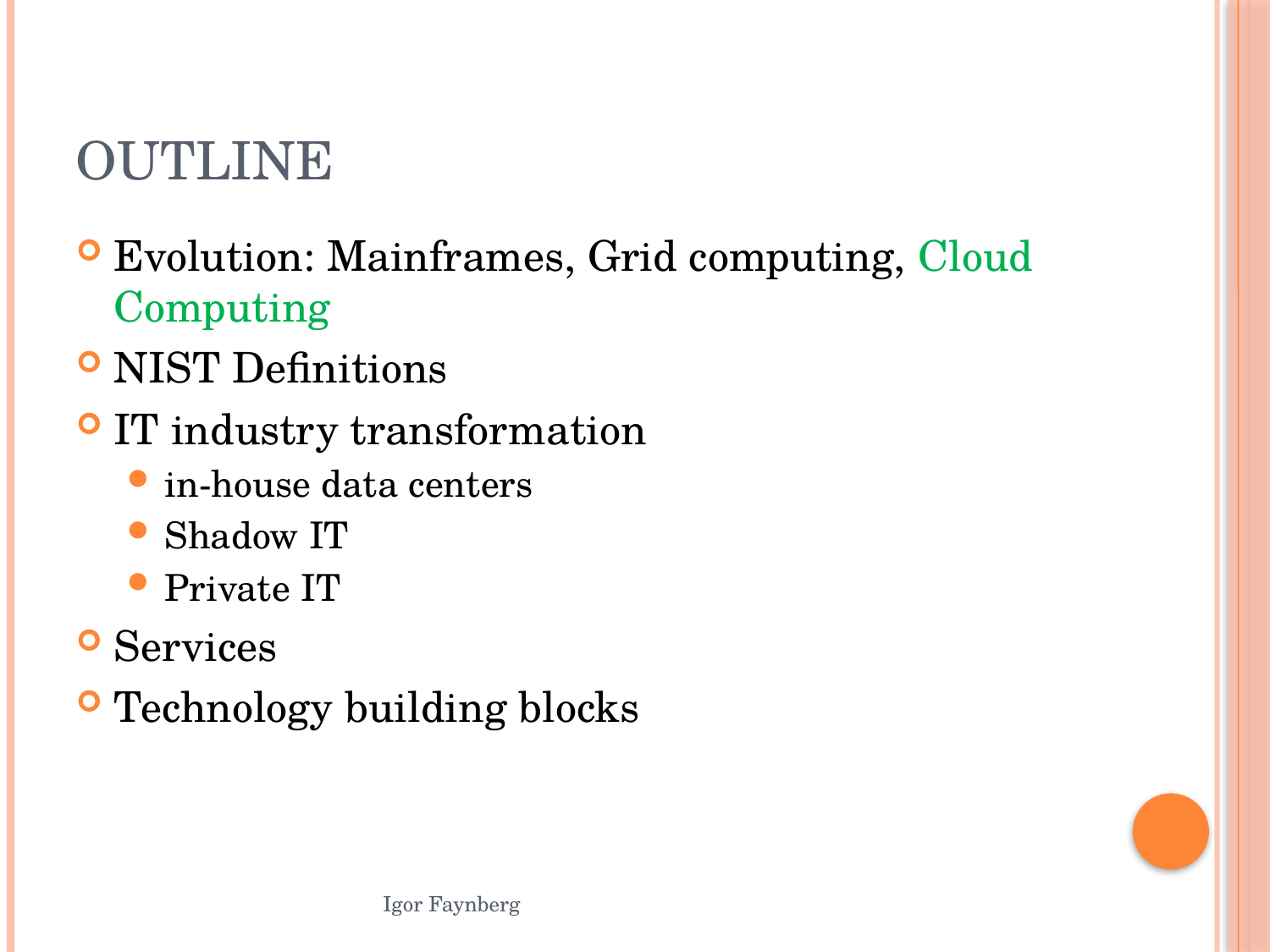

# Outline
Evolution: Mainframes, Grid computing, Cloud Computing
NIST Definitions
IT industry transformation
in-house data centers
Shadow IT
Private IT
Services
Technology building blocks

Igor Faynberg